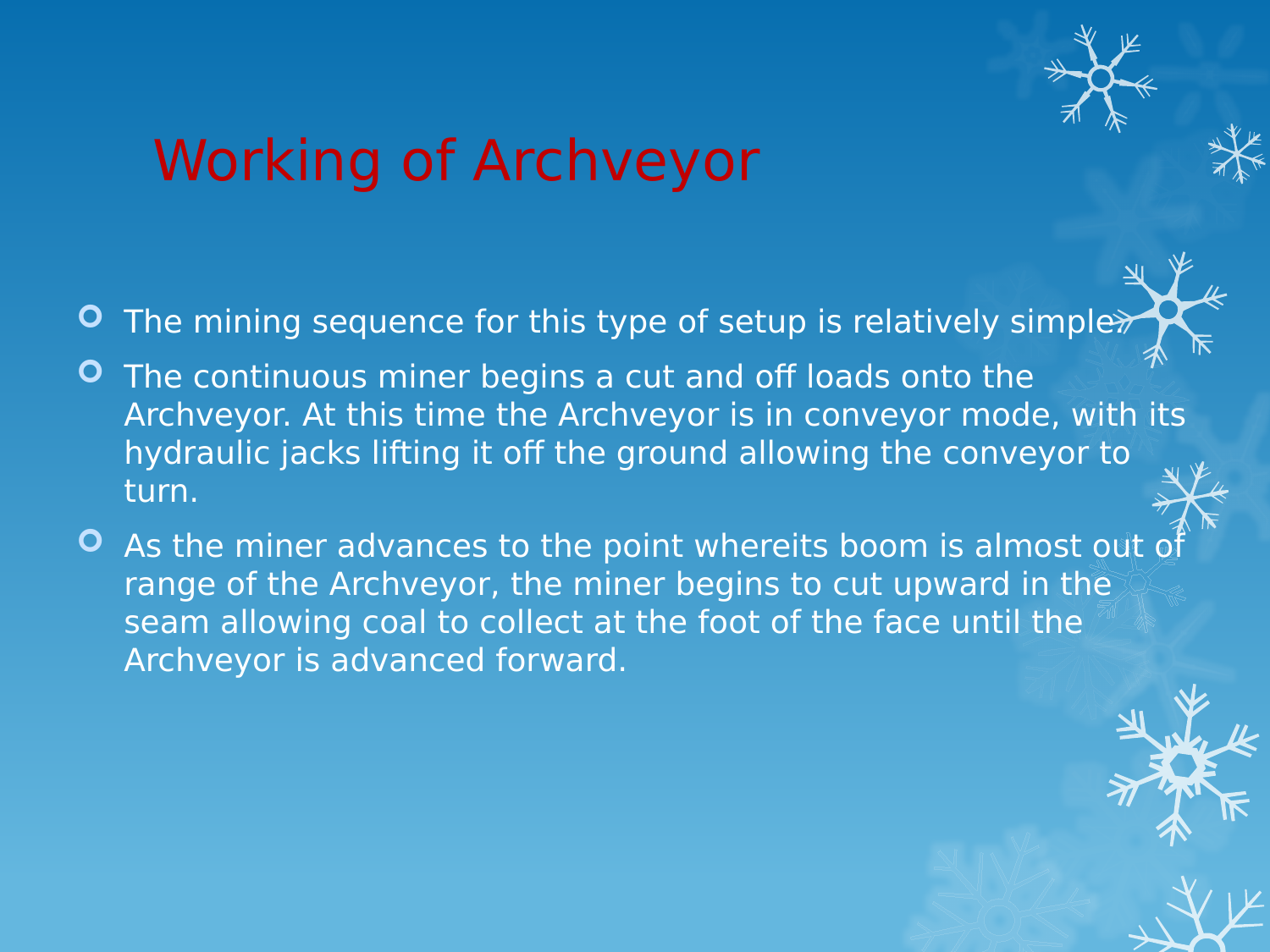

# Working of Archveyor

The mining sequence for this type of setup is relatively simple.
The continuous miner begins a cut and off loads onto the Archveyor. At this time the Archveyor is in conveyor mode, with its hydraulic jacks lifting it off the ground allowing the conveyor to turn.
As the miner advances to the point whereits boom is almost out of range of the Archveyor, the miner begins to cut upward in the seam allowing coal to collect at the foot of the face until the Archveyor is advanced forward.